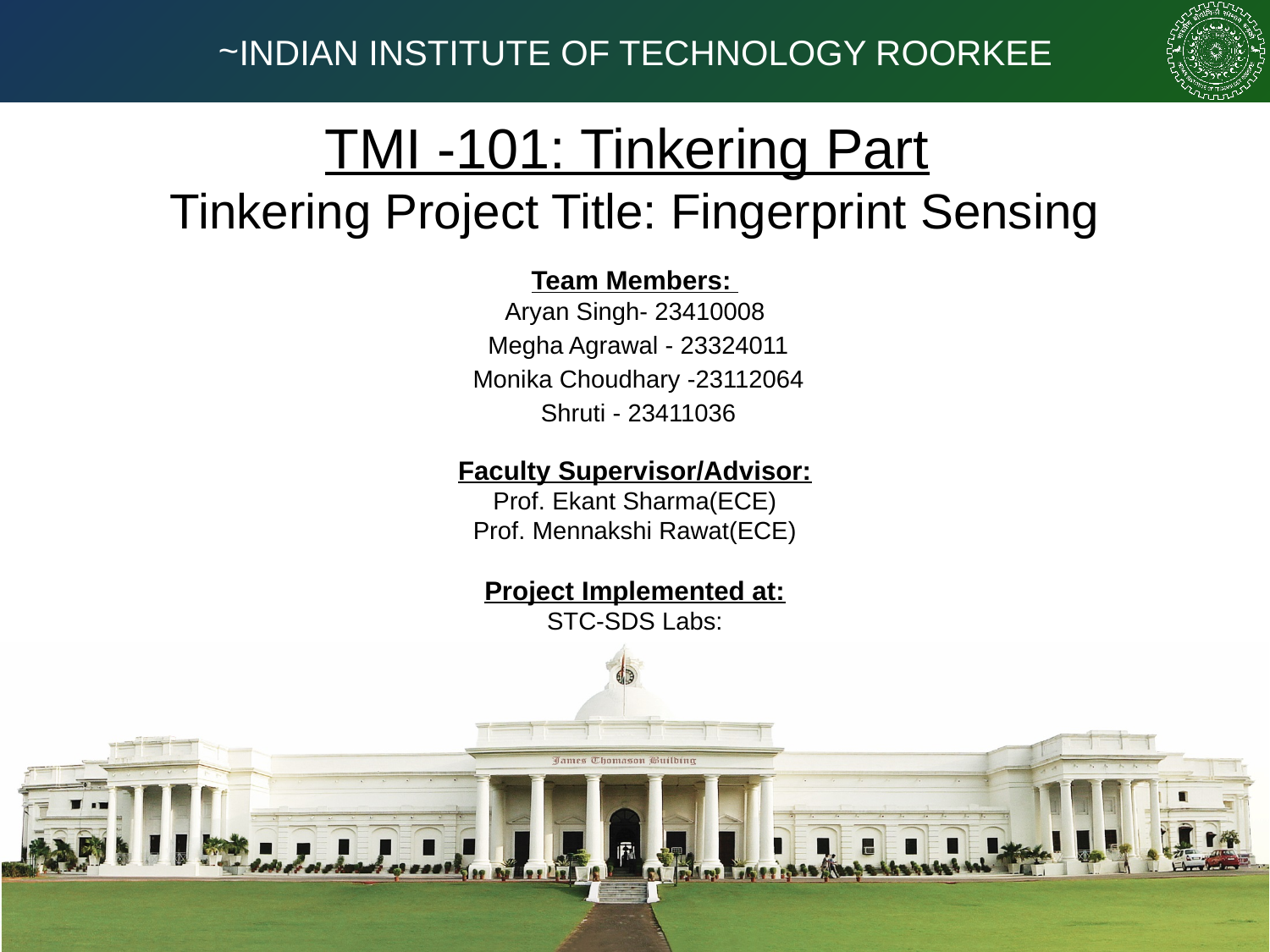

TMI -101: Tinkering Part
Tinkering Project Title: Fingerprint Sensing
Team Members:
Aryan Singh- 23410008
 Megha Agrawal - 23324011
 Monika Choudhary -23112064
 Shruti - 23411036

Faculty Supervisor/Advisor:
Prof. Ekant Sharma(ECE)
Prof. Mennakshi Rawat(ECE)

Project Implemented at:
STC-SDS Labs: